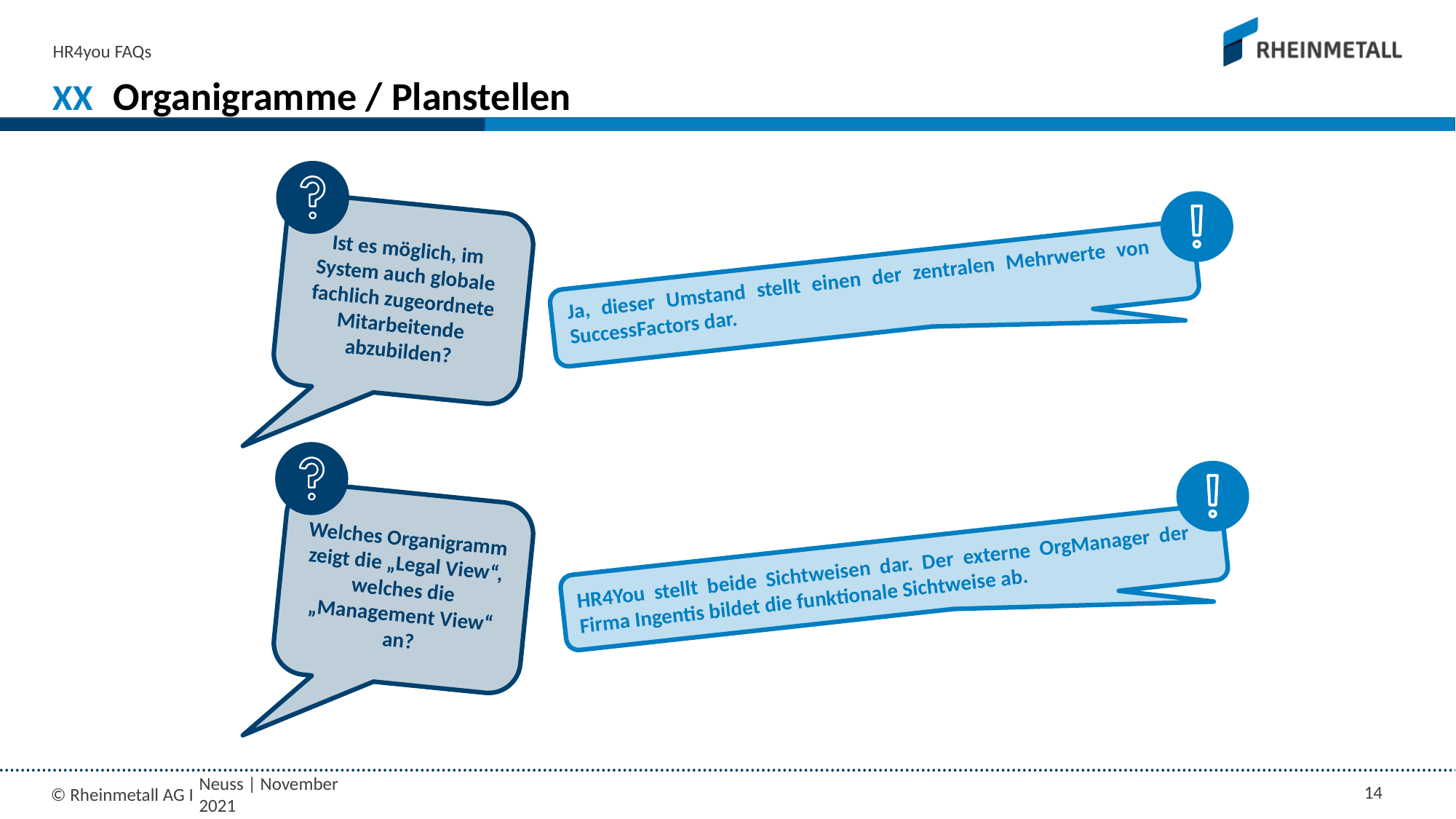

HR4you FAQs
XX
# Organigramme / Planstellen

Ist es möglich, im System auch globale fachlich zugeordnete Mitarbeitende abzubilden?

Ja, dieser Umstand stellt einen der zentralen Mehrwerte von SuccessFactors dar.

Welches Organigramm zeigt die „Legal View“, welches die „Management View“ an?

HR4You stellt beide Sichtweisen dar. Der externe OrgManager der Firma Ingentis bildet die funktionale Sichtweise ab.
Neuss | November 2021
14